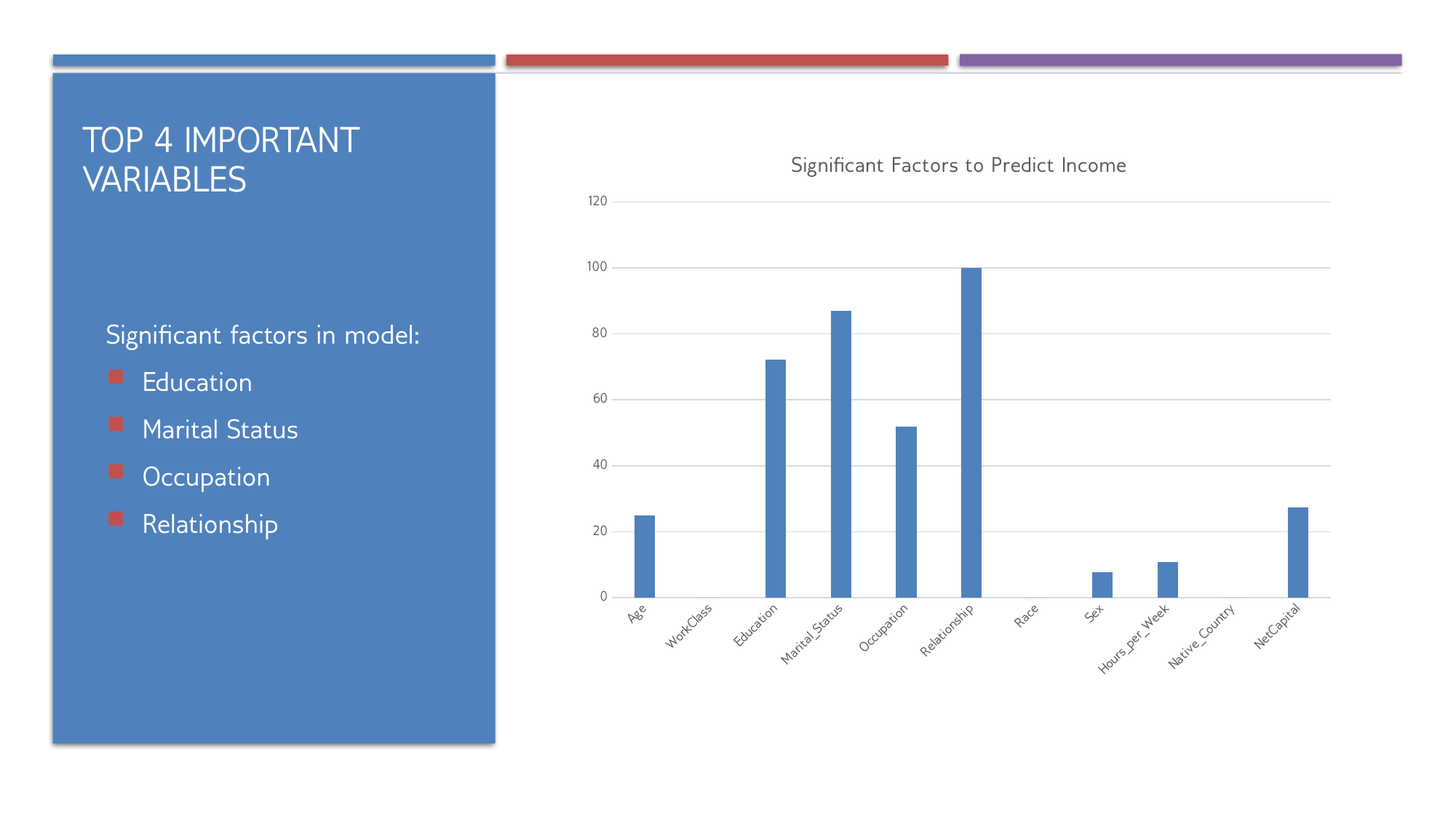

# Top 4 Important  Variables

[unsupported chart]

Significant factors in model:
Education
Marital Status
Occupation
Relationship